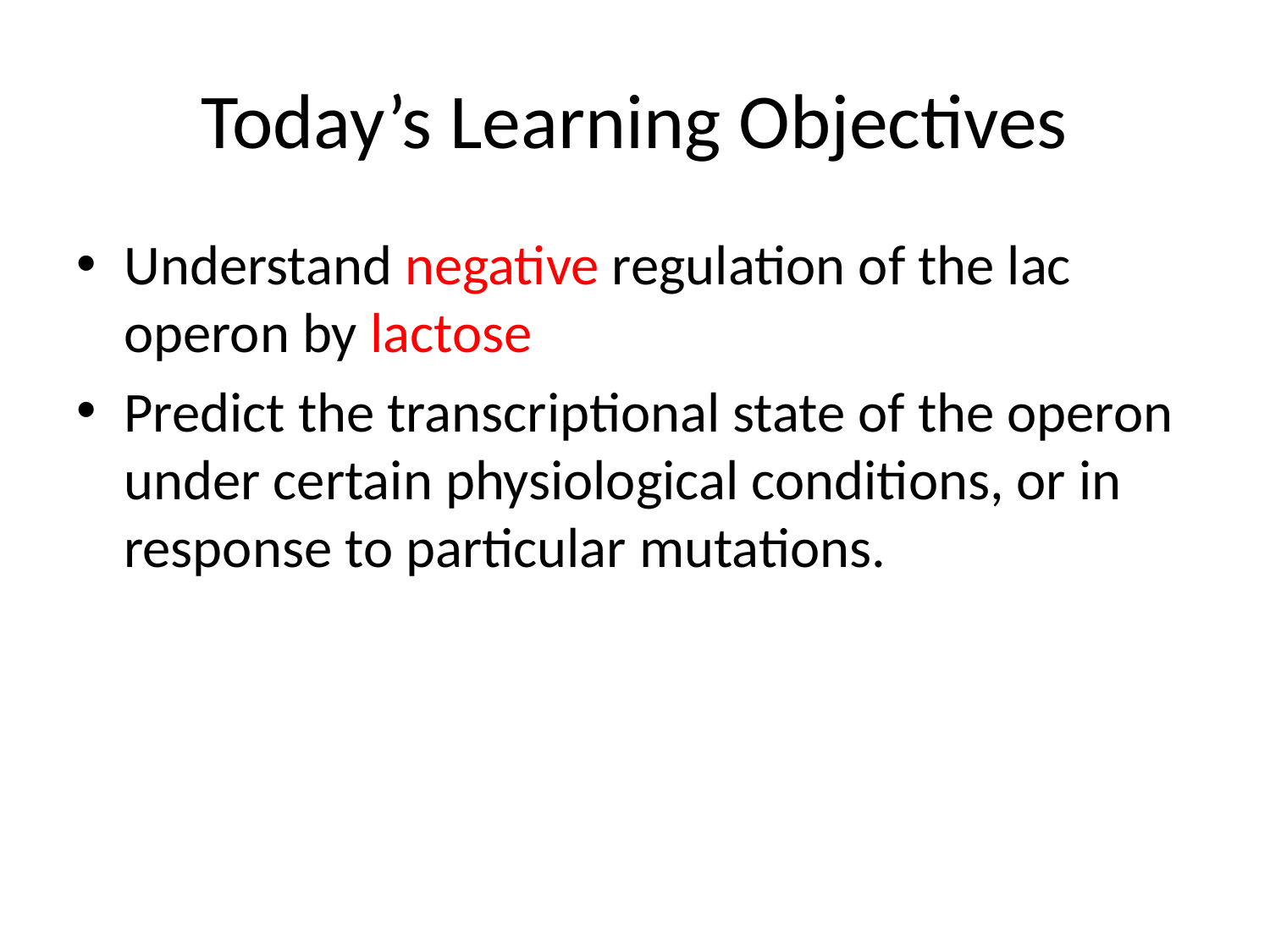

# Today’s Learning Objectives
Understand negative regulation of the lac operon by lactose
Predict the transcriptional state of the operon under certain physiological conditions, or in response to particular mutations.